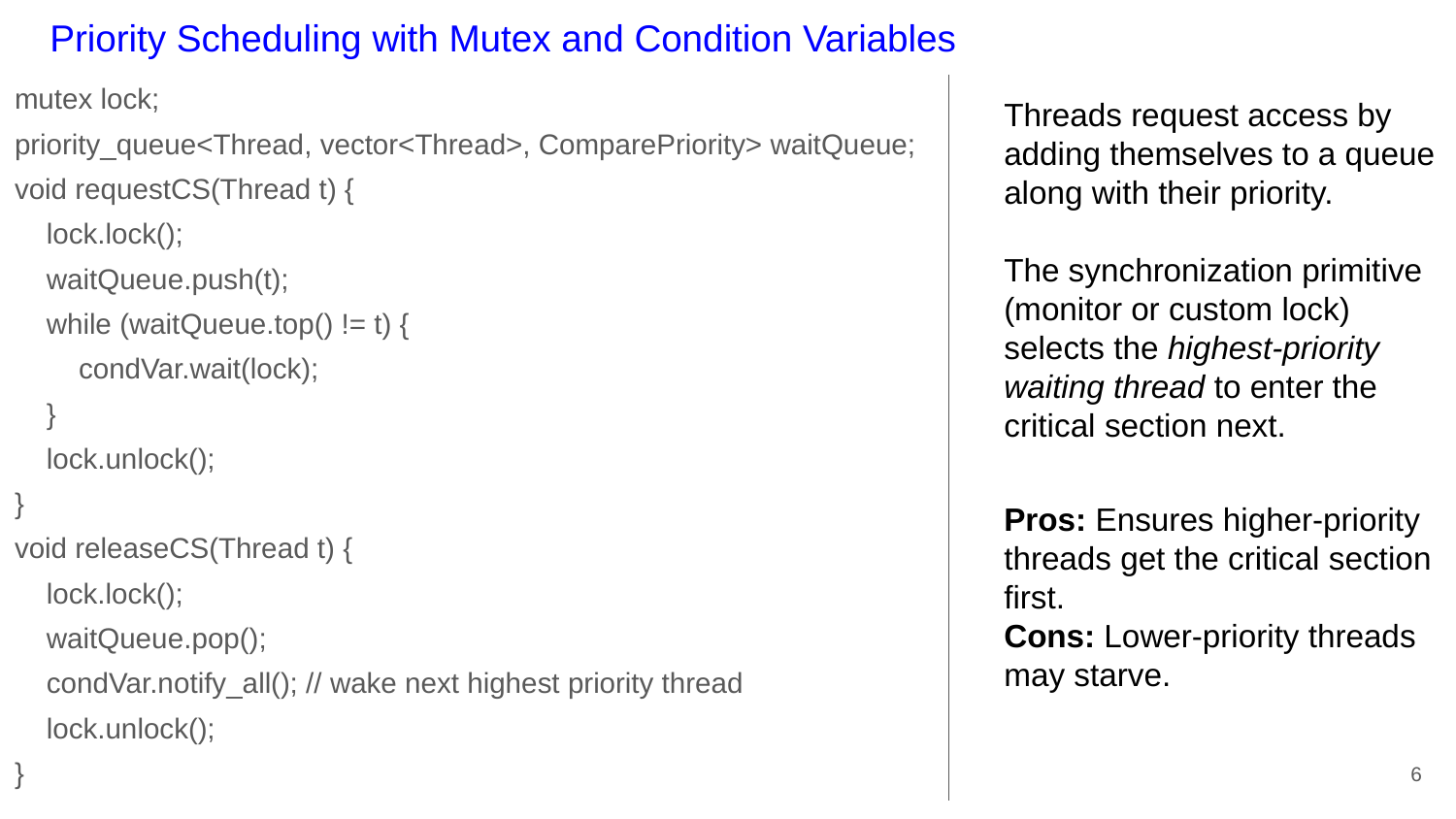

# Priority Scheduling with Mutex and Condition Variables
mutex lock;
priority_queue<Thread, vector<Thread>, ComparePriority> waitQueue;
void requestCS(Thread t) {
    lock.lock();
    waitQueue.push(t);
    while (waitQueue.top() != t) {
        condVar.wait(lock);
    }
    lock.unlock();
}
void releaseCS(Thread t) {
    lock.lock();
    waitQueue.pop();
    condVar.notify_all(); // wake next highest priority thread
    lock.unlock();
}
Threads request access by adding themselves to a queue along with their priority.
The synchronization primitive (monitor or custom lock) selects the highest-priority waiting thread to enter the critical section next.

Pros: Ensures higher-priority threads get the critical section first.
Cons: Lower-priority threads may starve.
6